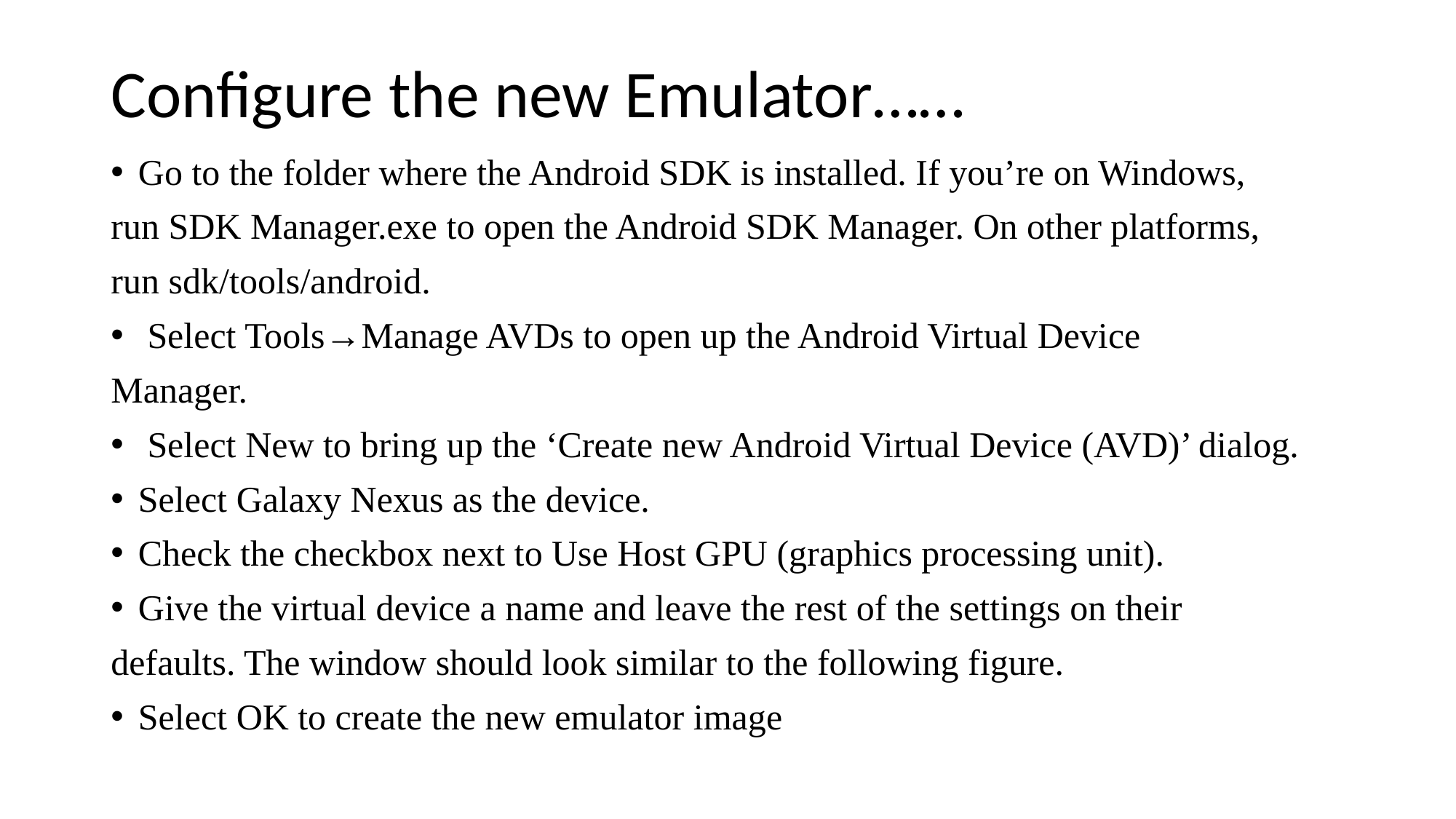

# Configure the new Emulator……
Go to the folder where the Android SDK is installed. If you’re on Windows,
run SDK Manager.exe to open the Android SDK Manager. On other platforms,
run sdk/tools/android.
 Select Tools→Manage AVDs to open up the Android Virtual Device
Manager.
 Select New to bring up the ‘Create new Android Virtual Device (AVD)’ dialog.
Select Galaxy Nexus as the device.
Check the checkbox next to Use Host GPU (graphics processing unit).
Give the virtual device a name and leave the rest of the settings on their
defaults. The window should look similar to the following figure.
Select OK to create the new emulator image